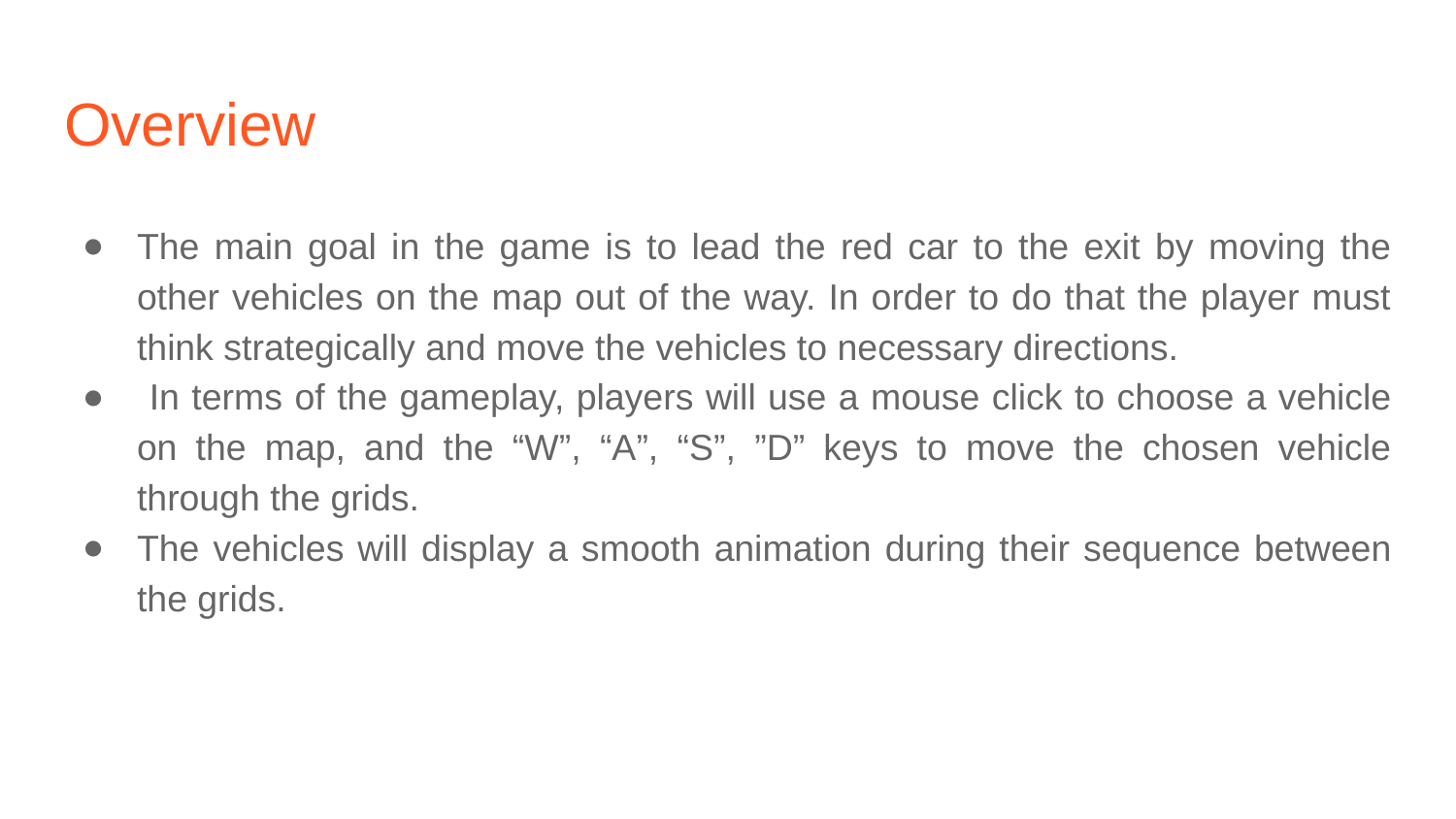

# Overview
The main goal in the game is to lead the red car to the exit by moving the other vehicles on the map out of the way. In order to do that the player must think strategically and move the vehicles to necessary directions.
 In terms of the gameplay, players will use a mouse click to choose a vehicle on the map, and the “W”, “A”, “S”, ”D” keys to move the chosen vehicle through the grids.
The vehicles will display a smooth animation during their sequence between the grids.